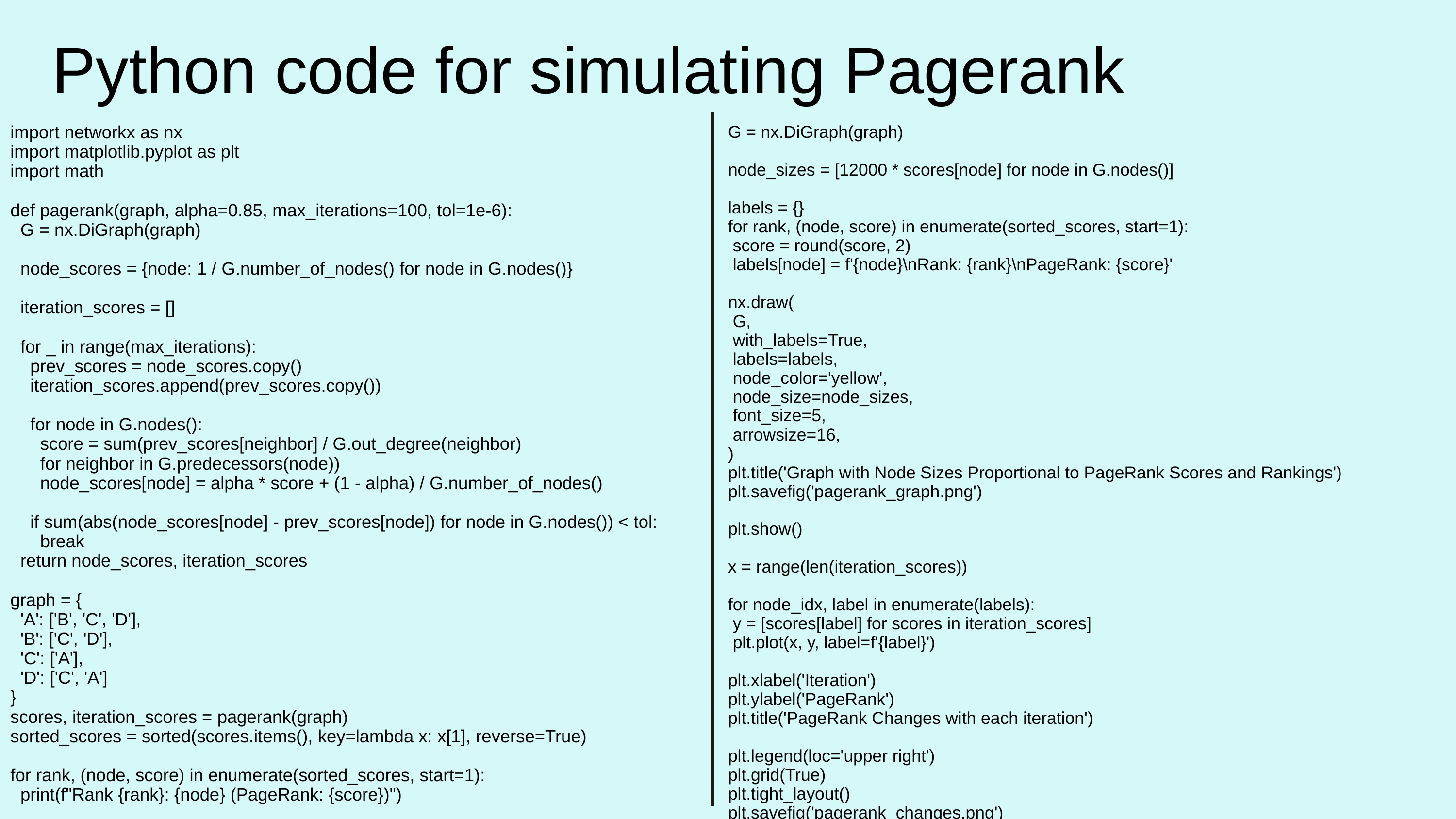

Python code for simulating Pagerank

import networkx as nx
import matplotlib.pyplot as plt
import math

def pagerank(graph, alpha=0.85, max_iterations=100, tol=1e-6):
  G = nx.DiGraph(graph)

  node_scores = {node: 1 / G.number_of_nodes() for node in G.nodes()}

  iteration_scores = []

  for _ in range(max_iterations):
    prev_scores = node_scores.copy()
    iteration_scores.append(prev_scores.copy())

    for node in G.nodes():
      score = sum(prev_scores[neighbor] / G.out_degree(neighbor)
      for neighbor in G.predecessors(node))
      node_scores[node] = alpha * score + (1 - alpha) / G.number_of_nodes()

    if sum(abs(node_scores[node] - prev_scores[node]) for node in G.nodes()) < tol:
      break
  return node_scores, iteration_scores

graph = {
  'A': ['B', 'C', 'D'],
  'B': ['C', 'D'],
  'C': ['A'],
  'D': ['C', 'A']
}
scores, iteration_scores = pagerank(graph)
sorted_scores = sorted(scores.items(), key=lambda x: x[1], reverse=True)

for rank, (node, score) in enumerate(sorted_scores, start=1):
  print(f"Rank {rank}: {node} (PageRank: {score})")

G = nx.DiGraph(graph)

node_sizes = [12000 * scores[node] for node in G.nodes()]

labels = {}
for rank, (node, score) in enumerate(sorted_scores, start=1):
 score = round(score, 2)
 labels[node] = f'{node}\nRank: {rank}\nPageRank: {score}'

nx.draw(
 G,
 with_labels=True,
 labels=labels,
 node_color='yellow',
 node_size=node_sizes,
 font_size=5,
 arrowsize=16,
)
plt.title('Graph with Node Sizes Proportional to PageRank Scores and Rankings')
plt.savefig('pagerank_graph.png')

plt.show()

x = range(len(iteration_scores))

for node_idx, label in enumerate(labels):
 y = [scores[label] for scores in iteration_scores]
 plt.plot(x, y, label=f'{label}')

plt.xlabel('Iteration')
plt.ylabel('PageRank')
plt.title('PageRank Changes with each iteration')

plt.legend(loc='upper right')
plt.grid(True)
plt.tight_layout()
plt.savefig('pagerank_changes.png')
plt.show()